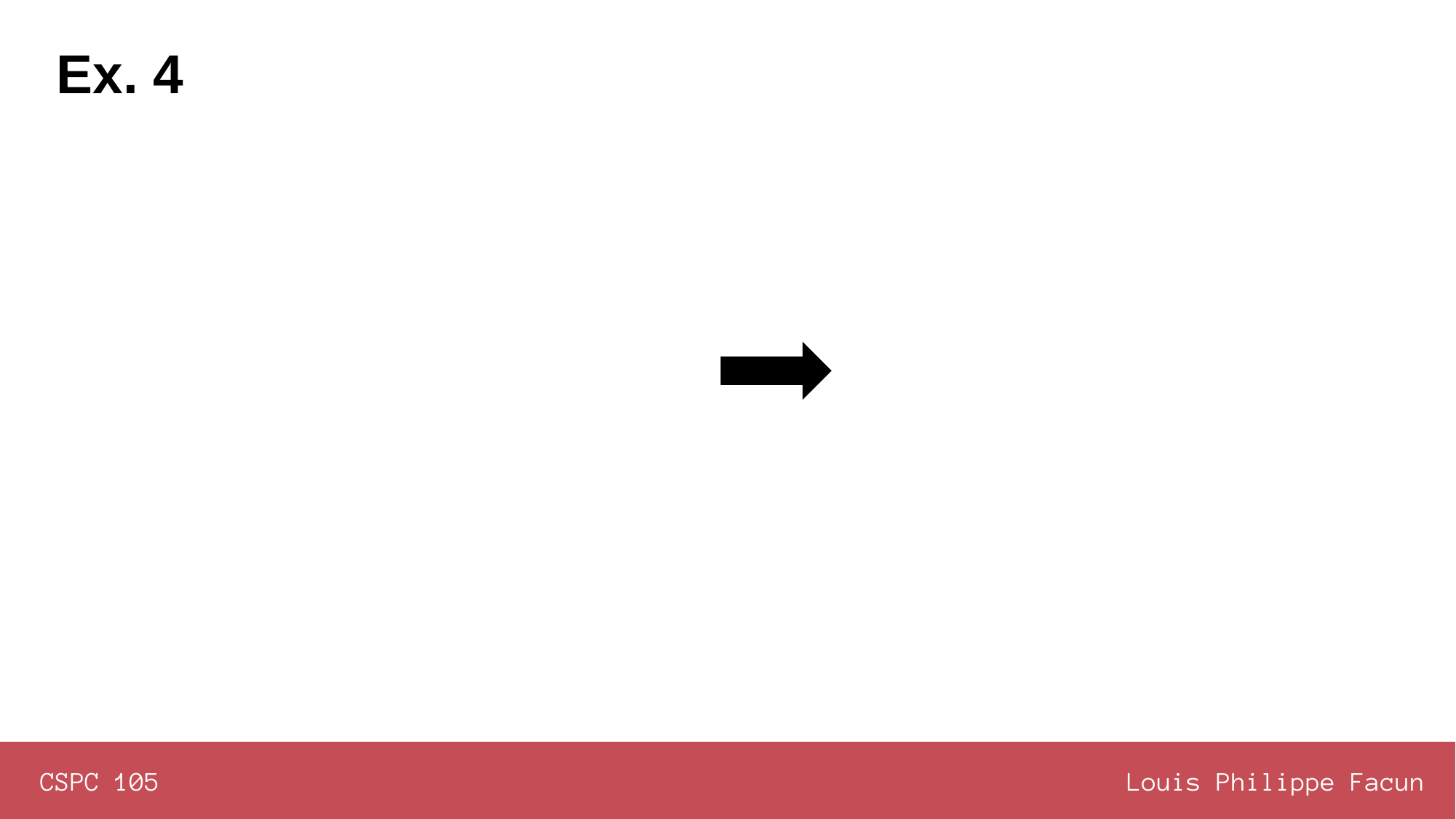

# Ex. 4

CSPC 105
Louis Philippe Facun